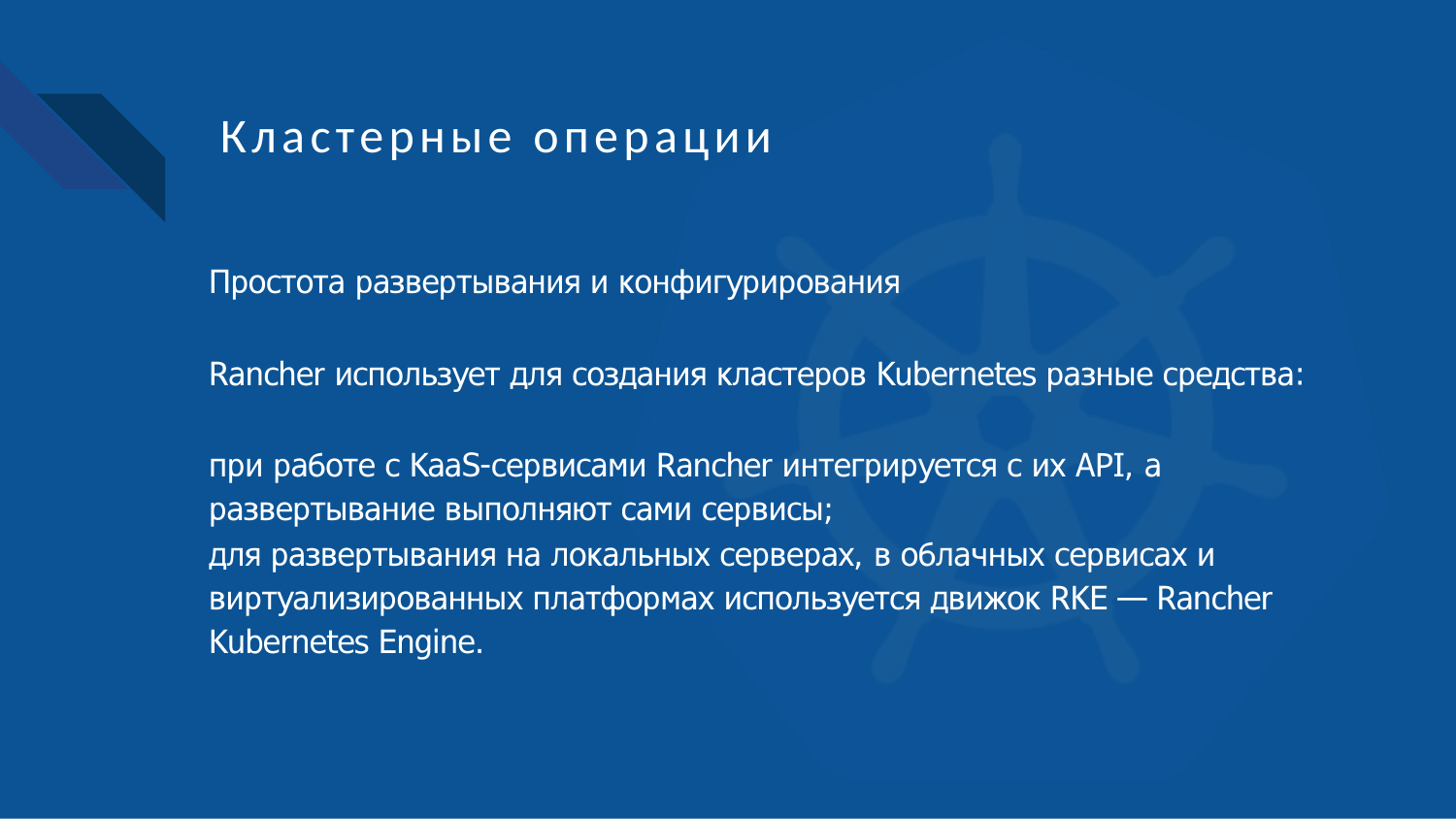

# Кластерные операции
Простота развертывания и конфигурирования

Rancher использует для создания кластеров Kubernetes разные средства:

при работе с KaaS-сервисами Rancher интегрируется с их API, а развертывание выполняют сами сервисы;
для развертывания на локальных серверах, в облачных сервисах и виртуализированных платформах используется движок RKE — Rancher Kubernetes Engine.